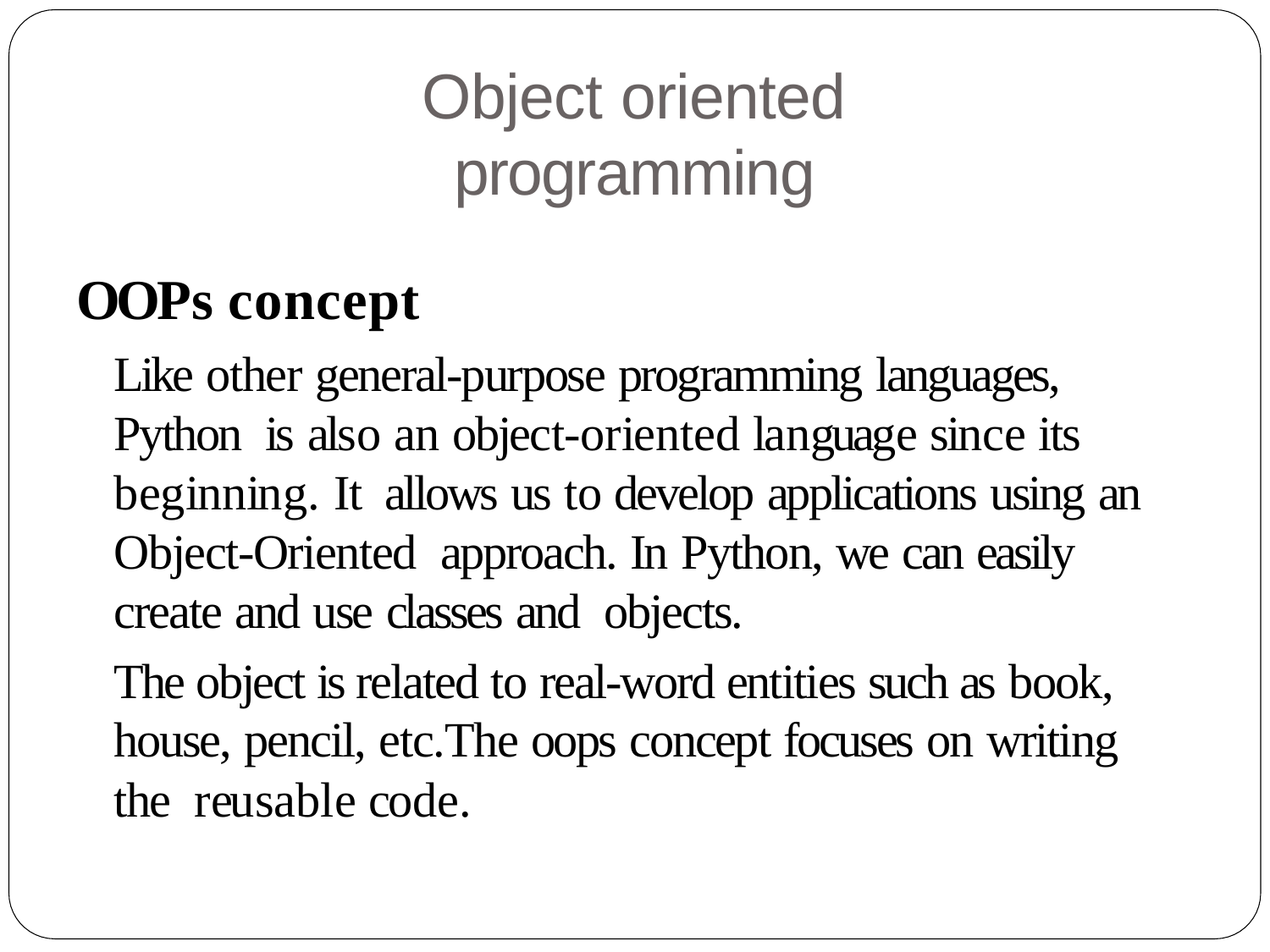

# Object oriented programming
OOPs concept
Like other general-purpose programming languages, Python  is also an object-oriented language since its beginning. It  allows us to develop applications using an Object-Oriented  approach. In Python, we can easily create and use classes and  objects.
The object is related to real-word entities such as book,  house, pencil, etc.The oops concept focuses on writing the  reusable code.